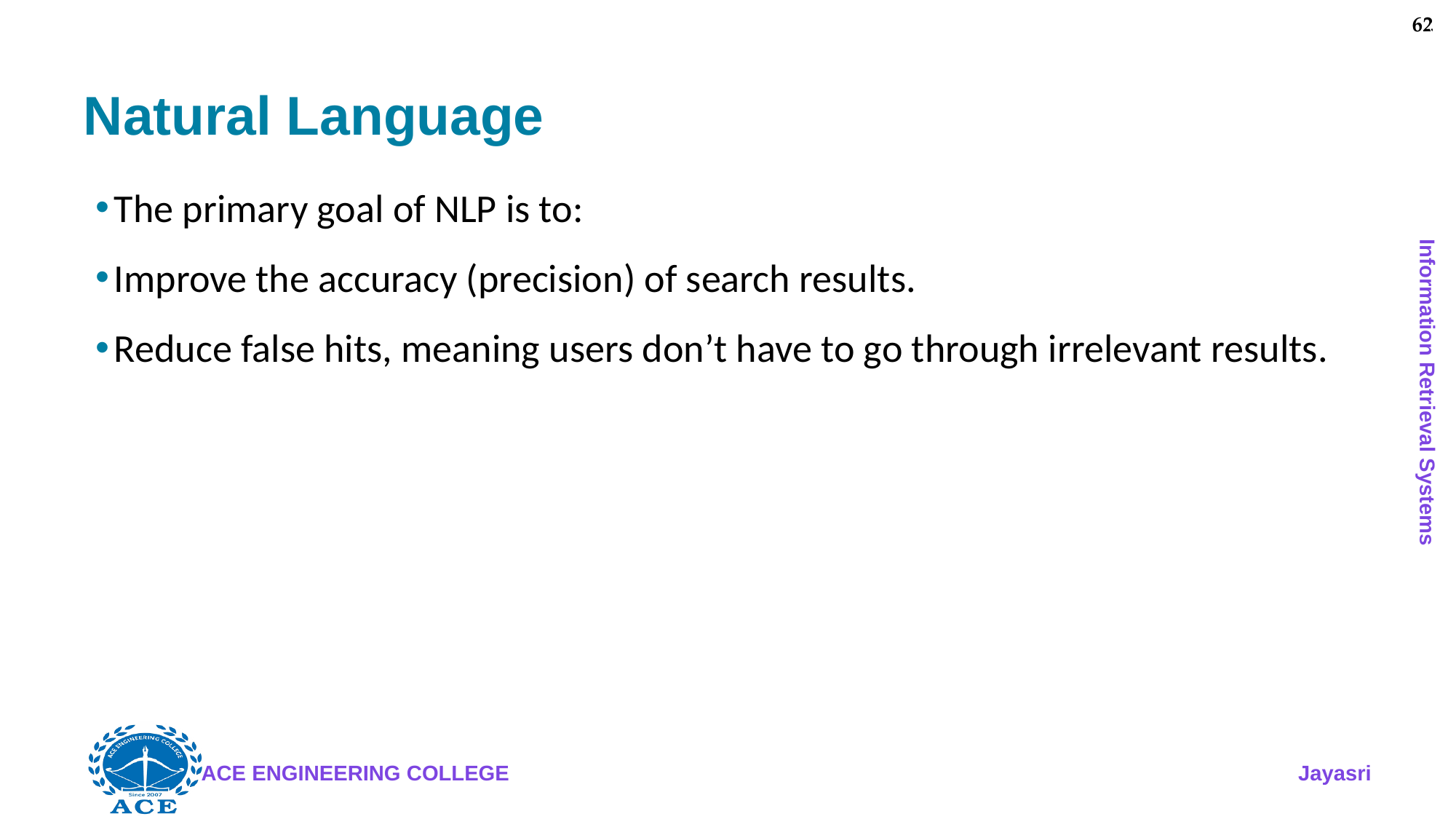

62
# Natural Language
The primary goal of NLP is to:
Improve the accuracy (precision) of search results.
Reduce false hits, meaning users don’t have to go through irrelevant results.